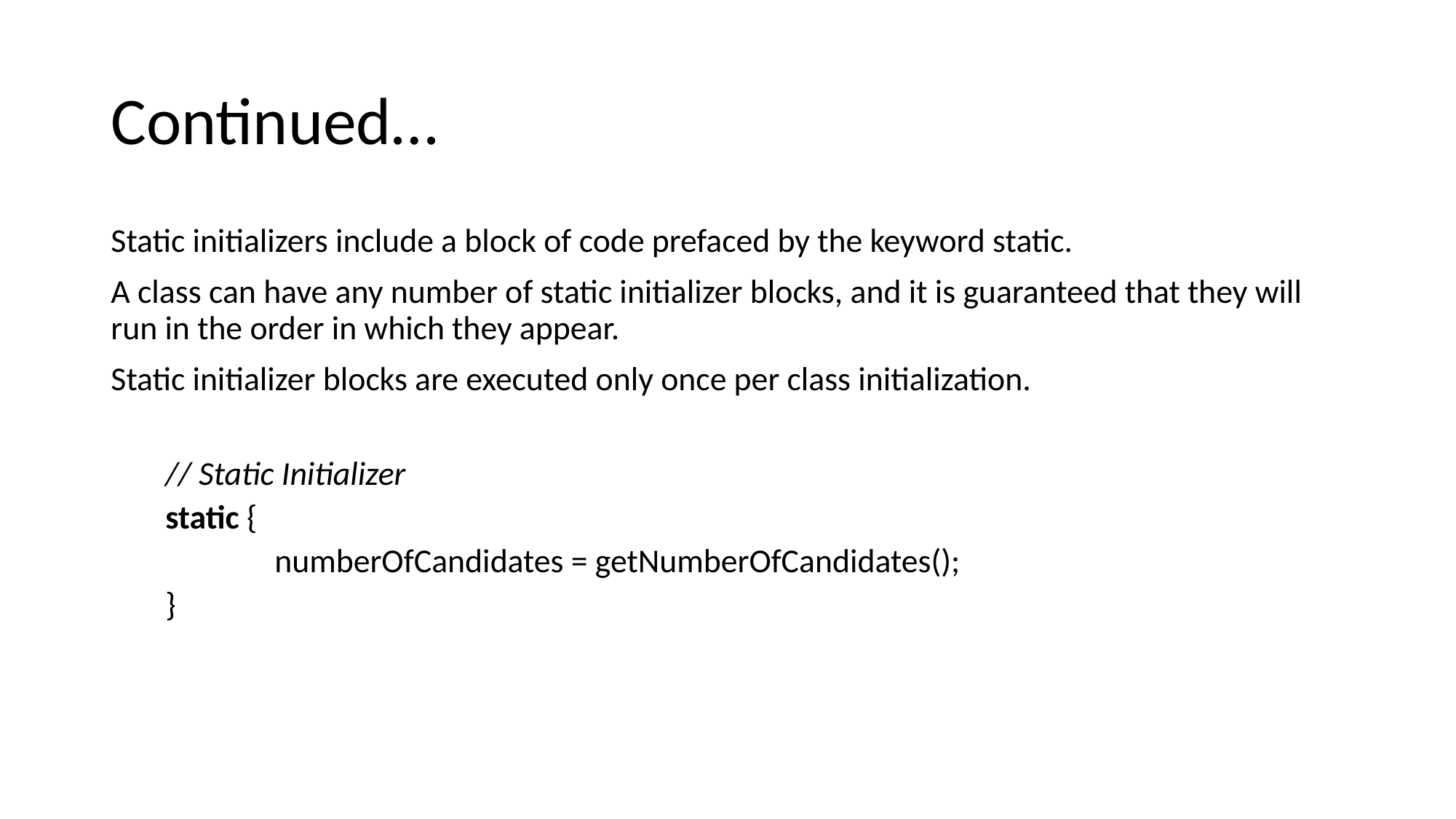

# Continued…
Static initializers include a block of code prefaced by the keyword static.
A class can have any number of static initializer blocks, and it is guaranteed that they will run in the order in which they appear.
Static initializer blocks are executed only once per class initialization.

// Static Initializer
static {
	numberOfCandidates = getNumberOfCandidates();
}